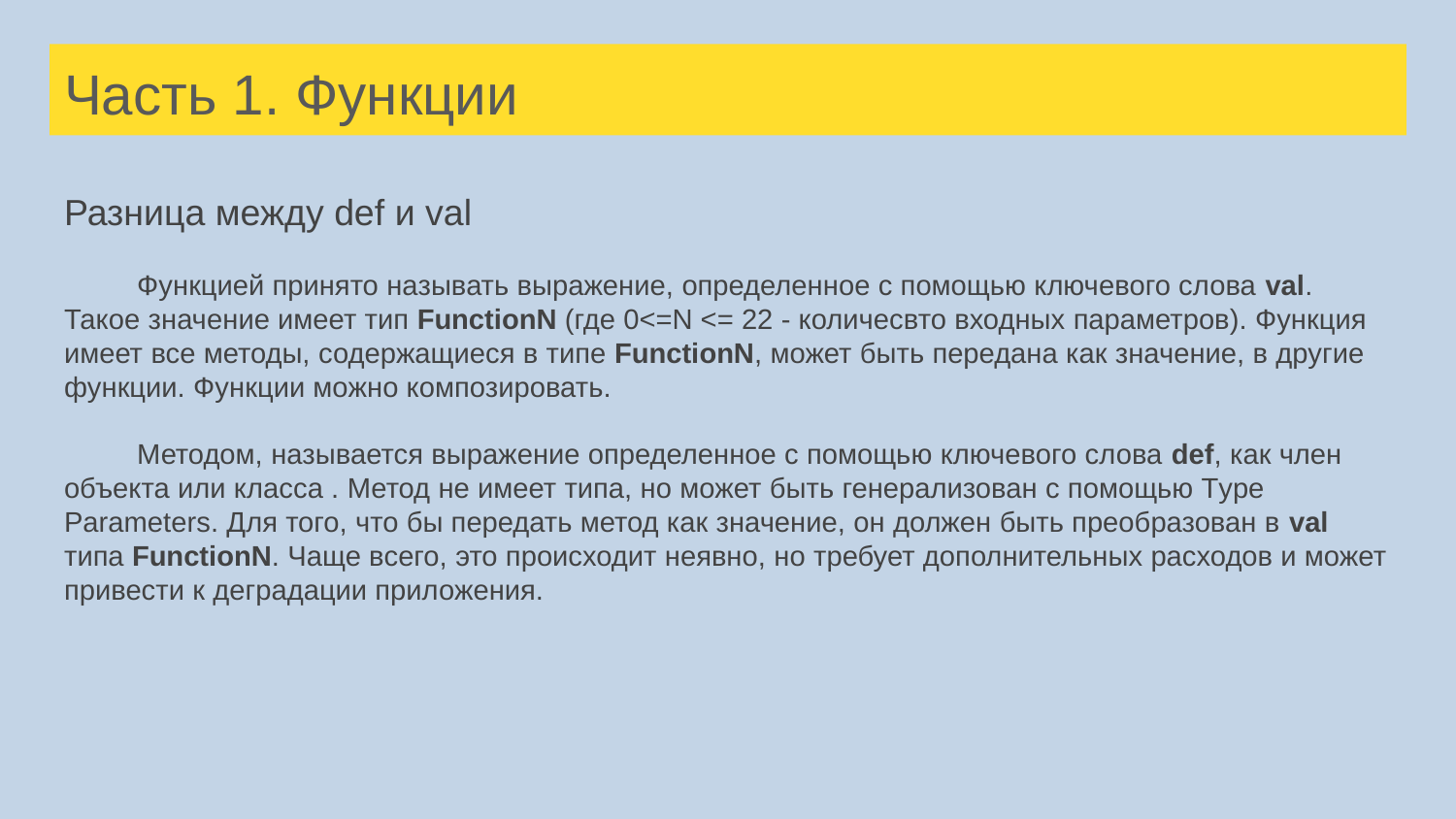

# Часть 1. Функции
Разница между def и val

Функцией принято называть выражение, определенное с помощью ключевого слова val. Такое значение имеет тип FunctionN (где 0<=N <= 22 - количесвто входных параметров). Функция имеет все методы, содержащиеся в типе FunctionN, может быть передана как значение, в другие функции. Функции можно композировать.

Методом, называется выражение определенное с помощью ключевого слова def, как член объекта или класса . Метод не имеет типа, но может быть генерализован с помощью Tуpe Parameters. Для того, что бы передать метод как значение, он должен быть преобразован в val типа FunctionN. Чаще всего, это происходит неявно, но требует дополнительных расходов и может привести к деградации приложения.